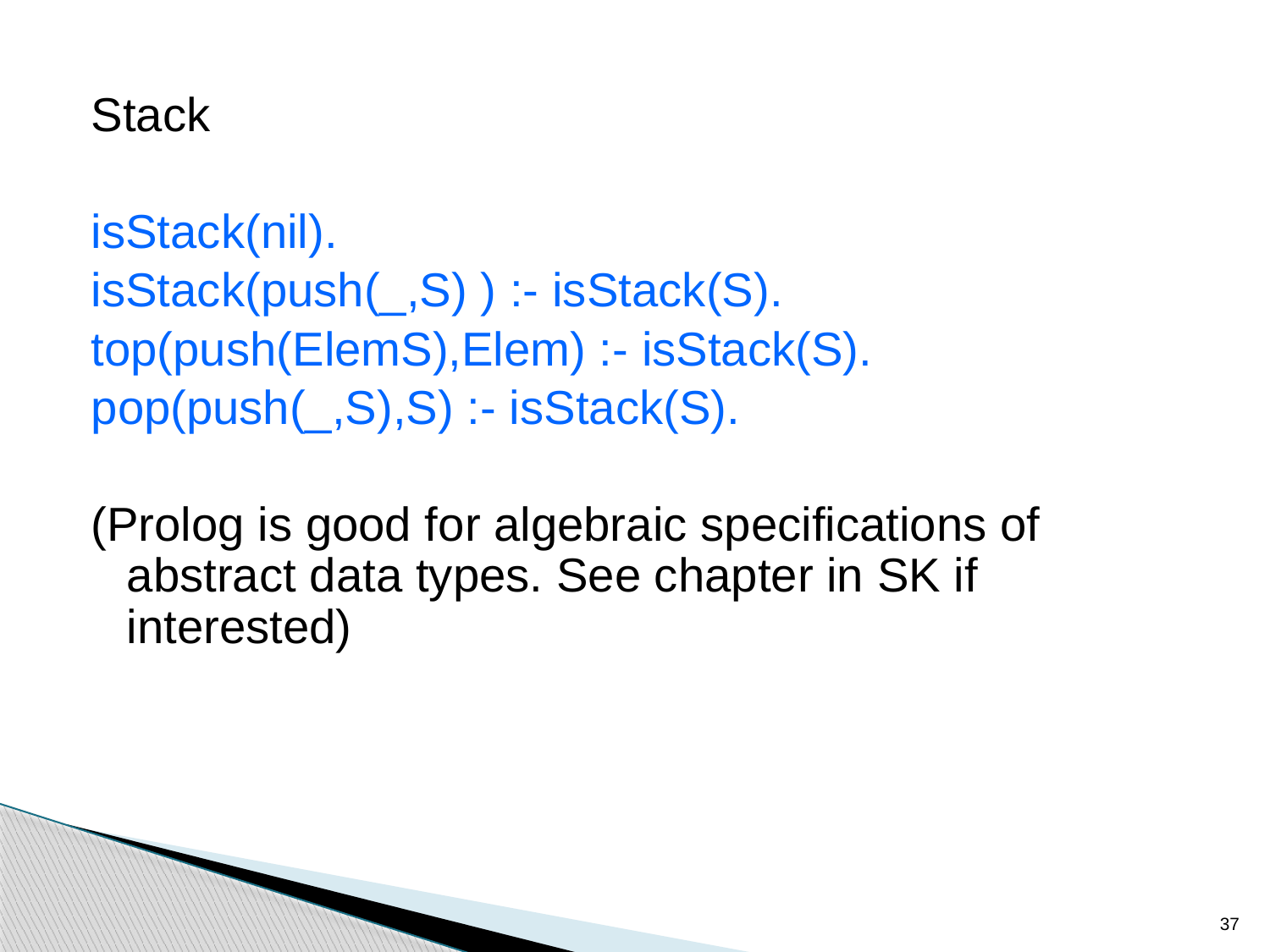

Stack

isStack(nil).
isStack(push(_,S) ) :- isStack(S).
top(push(ElemS),Elem) :- isStack(S).
pop(push(_,S),S) :- isStack(S).

(Prolog is good for algebraic specifications of abstract data types. See chapter in SK if interested)
37